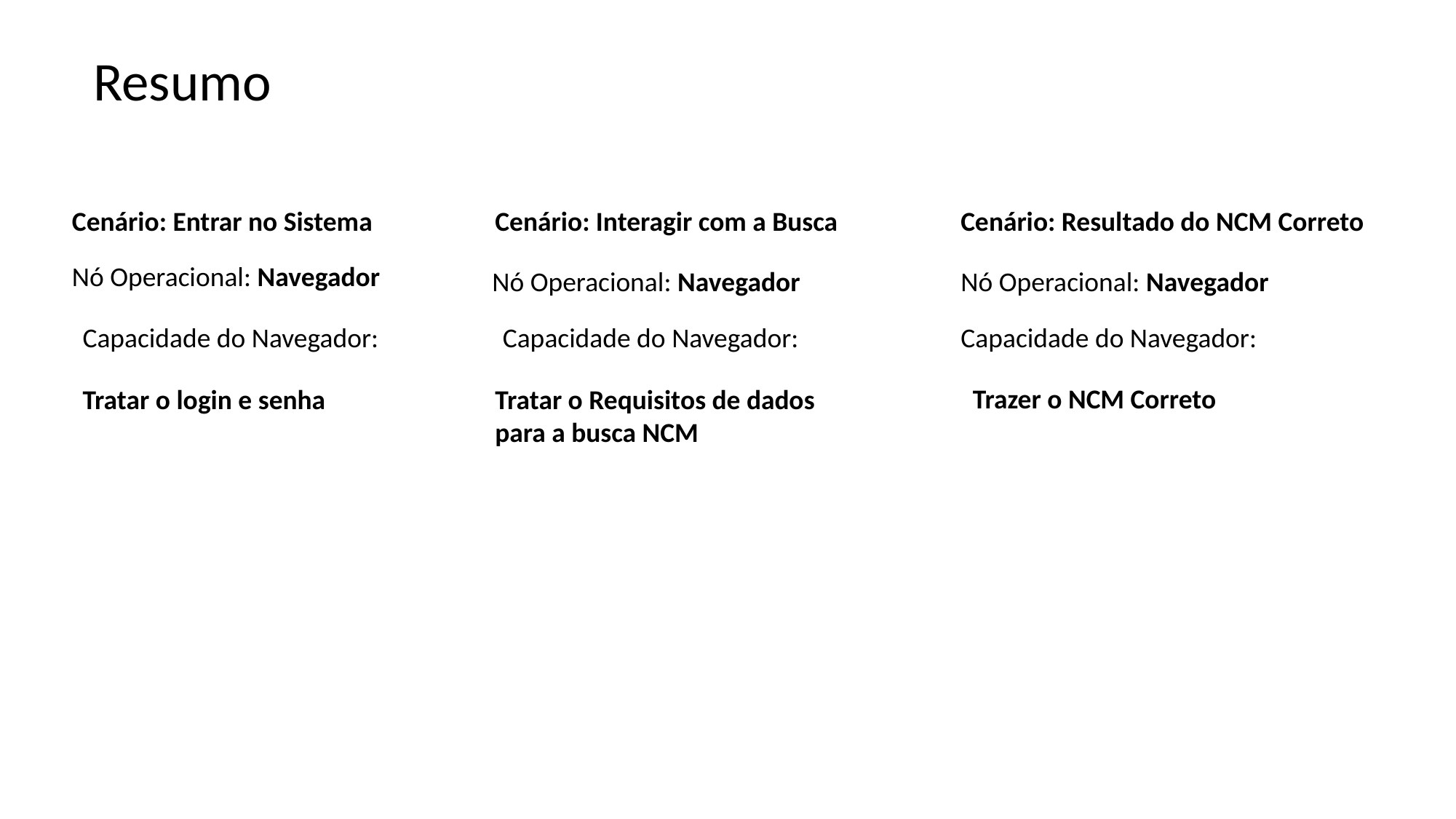

Resumo
Cenário: Entrar no Sistema
Cenário: Interagir com a Busca
Cenário: Resultado do NCM Correto
Nó Operacional: Navegador
Nó Operacional: Navegador
Nó Operacional: Navegador
Capacidade do Navegador:
Capacidade do Navegador:
Capacidade do Navegador:
Trazer o NCM Correto

Tratar o login e senha
Tratar o Requisitos de dados para a busca NCM